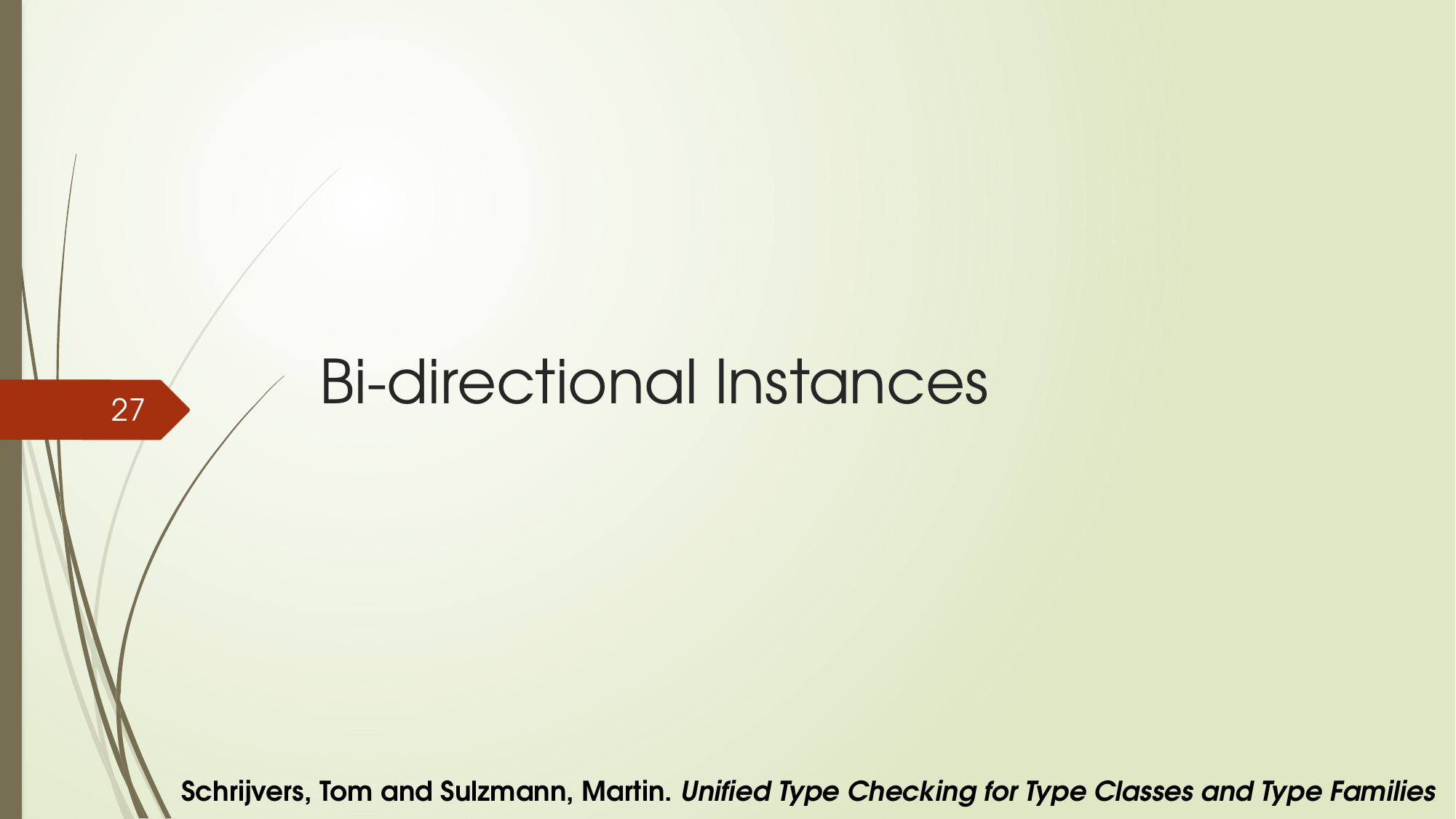

# Bi-directional Instances
27

Schrijvers, Tom and Sulzmann, Martin. Unified Type Checking for Type Classes and Type Families